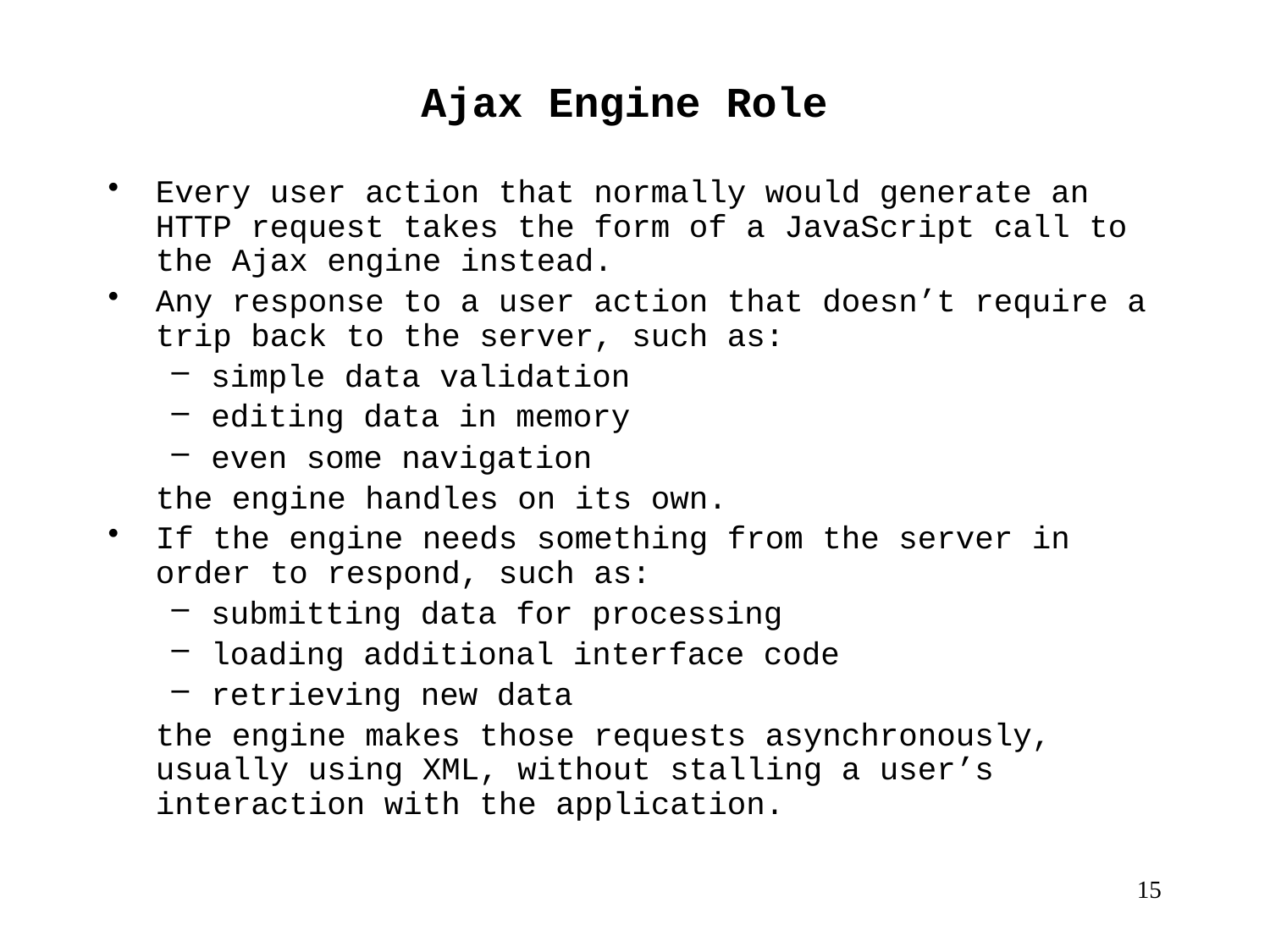

# Ajax Engine Role
Every user action that normally would generate an HTTP request takes the form of a JavaScript call to the Ajax engine instead.
Any response to a user action that doesn’t require a trip back to the server, such as:
simple data validation
editing data in memory
even some navigation
	the engine handles on its own.
If the engine needs something from the server in order to respond, such as:
submitting data for processing
loading additional interface code
retrieving new data
	the engine makes those requests asynchronously, usually using XML, without stalling a user’s interaction with the application.
             15